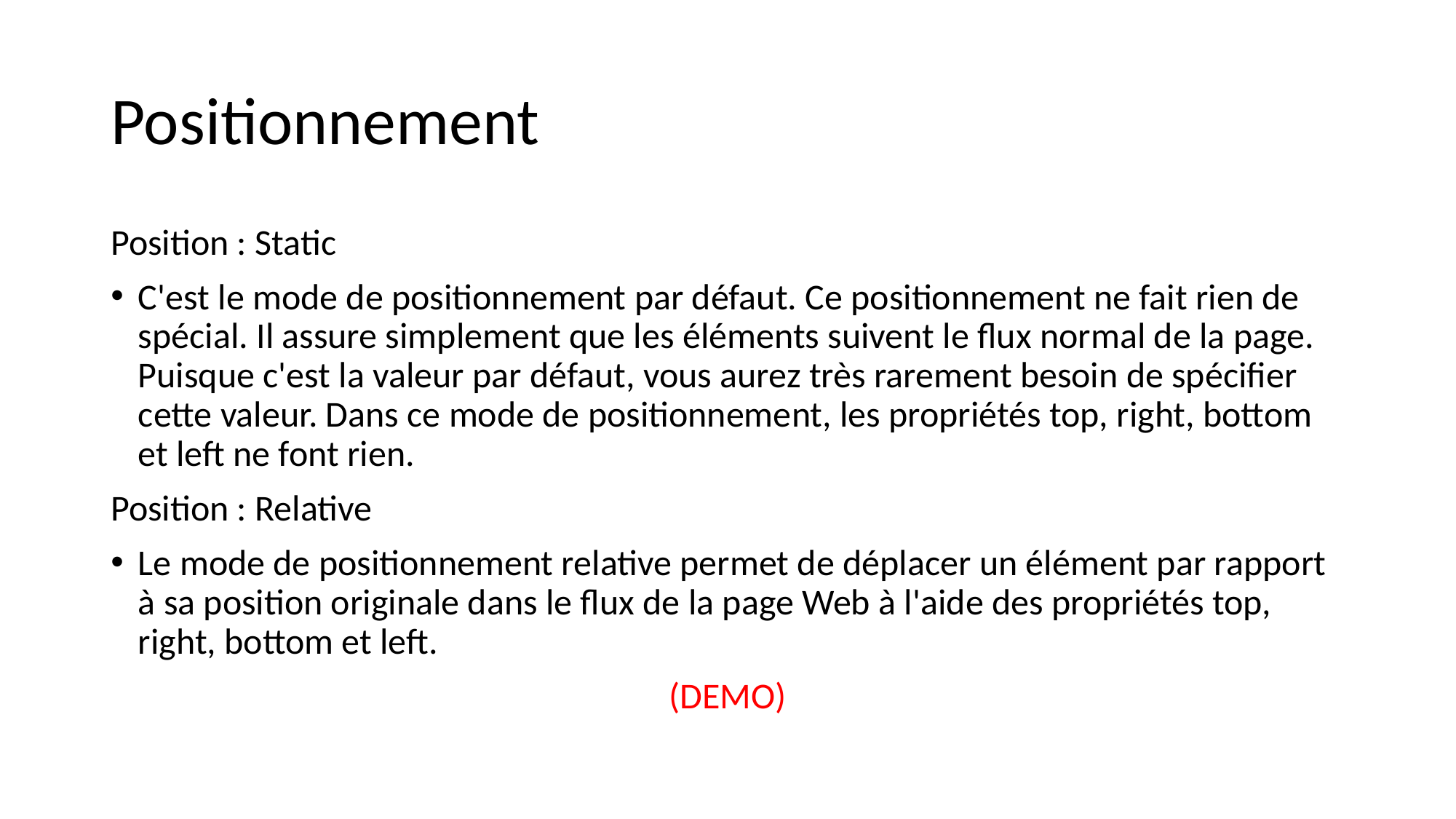

# Positionnement
Position : Static
C'est le mode de positionnement par défaut. Ce positionnement ne fait rien de spécial. Il assure simplement que les éléments suivent le flux normal de la page. Puisque c'est la valeur par défaut, vous aurez très rarement besoin de spécifier cette valeur. Dans ce mode de positionnement, les propriétés top, right, bottom et left ne font rien.
Position : Relative
Le mode de positionnement relative permet de déplacer un élément par rapport à sa position originale dans le flux de la page Web à l'aide des propriétés top, right, bottom et left.
(DEMO)